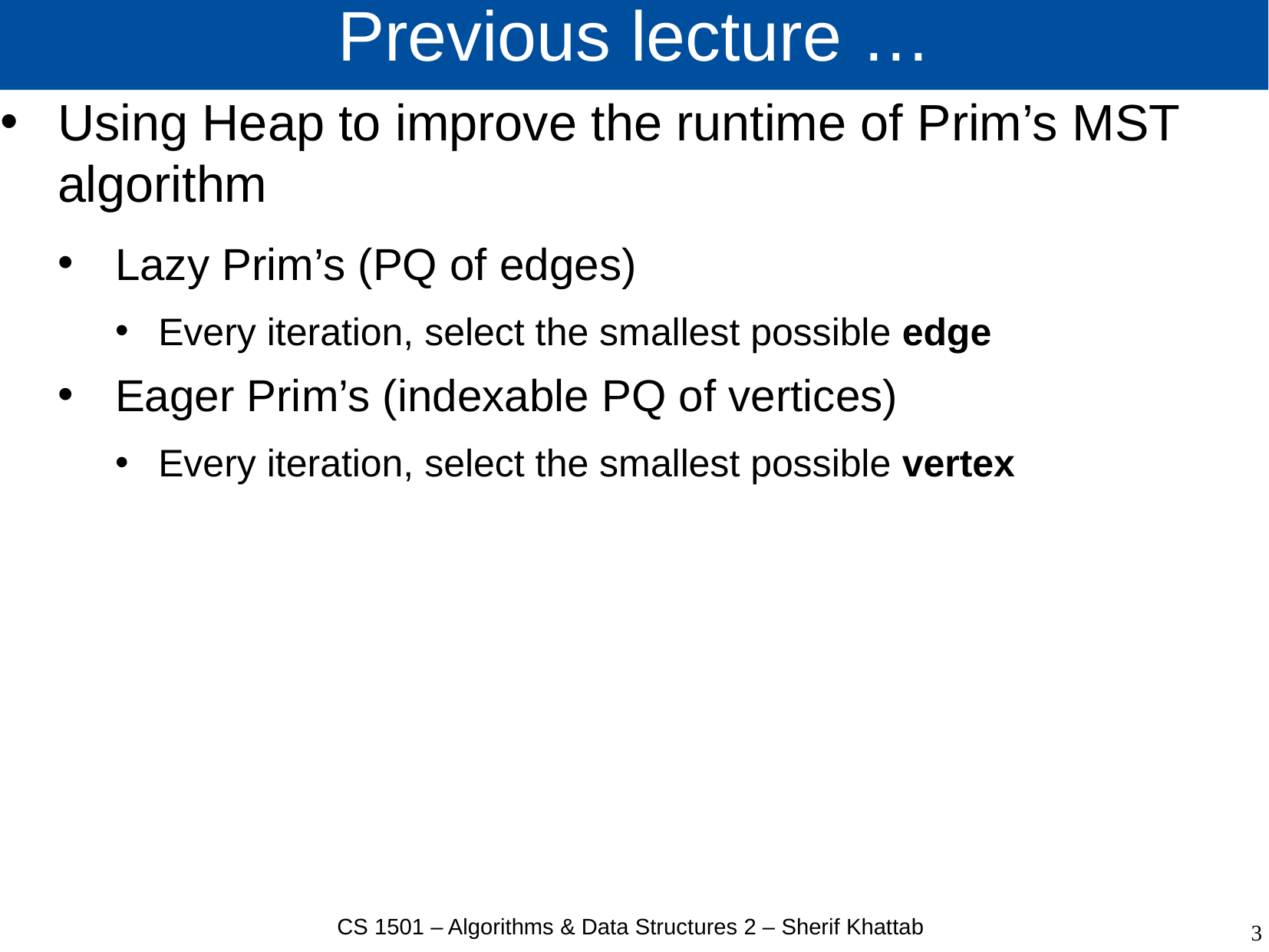

# Previous lecture …
Using Heap to improve the runtime of Prim’s MST algorithm
Lazy Prim’s (PQ of edges)
Every iteration, select the smallest possible edge
Eager Prim’s (indexable PQ of vertices)
Every iteration, select the smallest possible vertex
CS 1501 – Algorithms & Data Structures 2 – Sherif Khattab
3